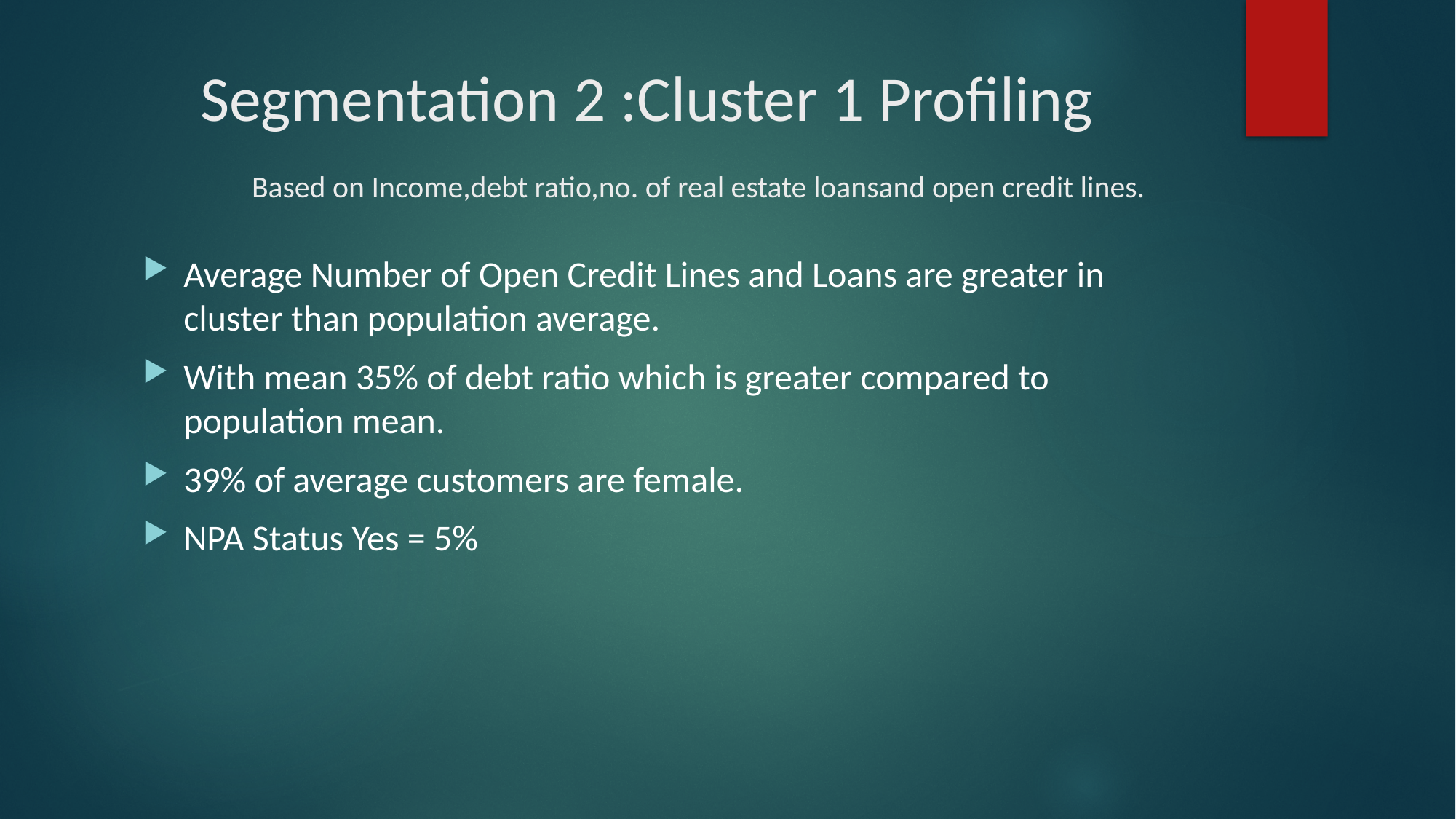

# Segmentation 2 :Cluster 1 Profiling Based on Income,debt ratio,no. of real estate loansand open credit lines.
Average Number of Open Credit Lines and Loans are greater in cluster than population average.
With mean 35% of debt ratio which is greater compared to population mean.
39% of average customers are female.
NPA Status Yes = 5%